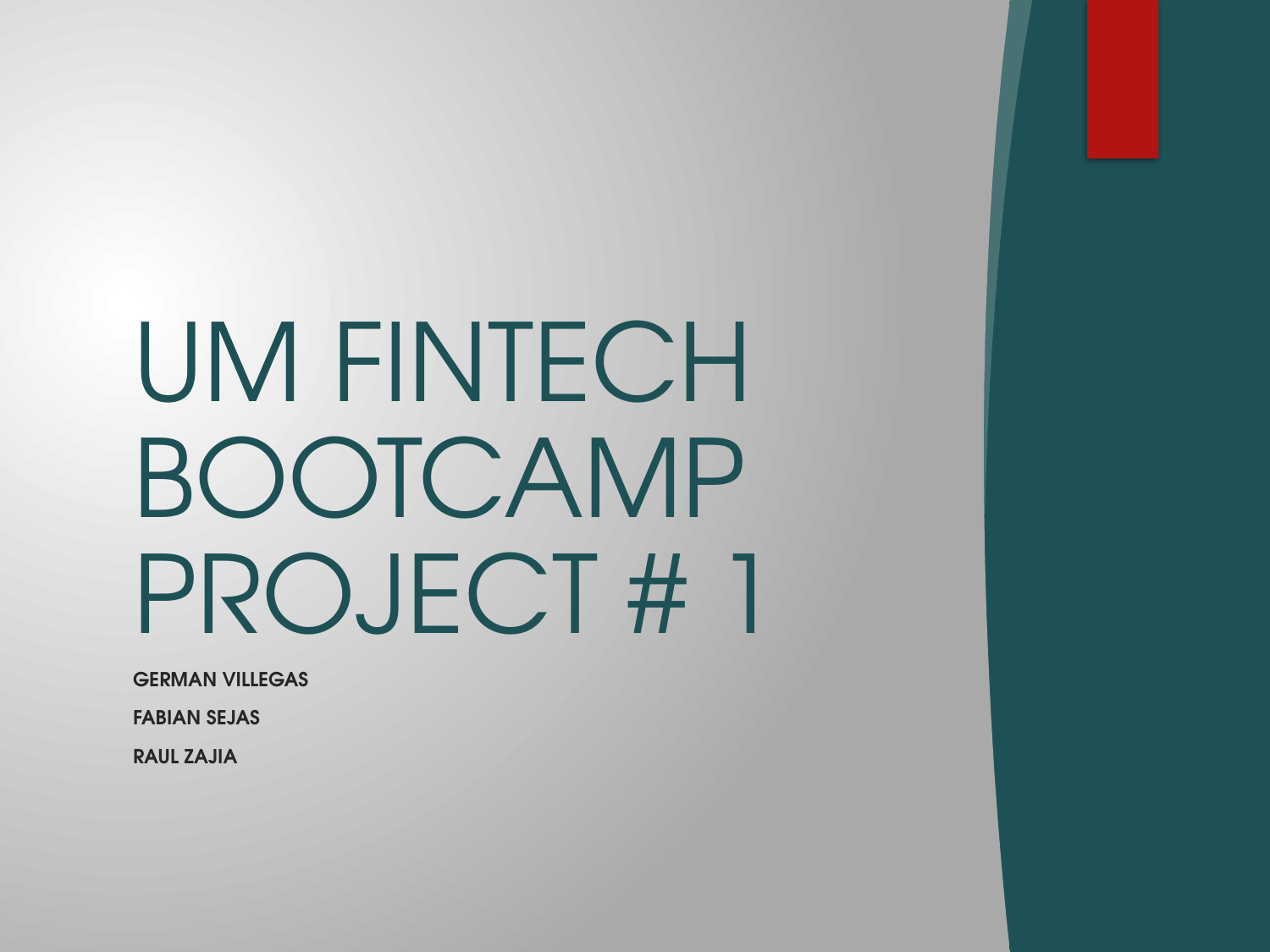

# UM FINTECH BOOTCAMP PROJECT # 1
GERMAN VILLEGAS
FABIAN SEJAS
RAUL ZAJIA